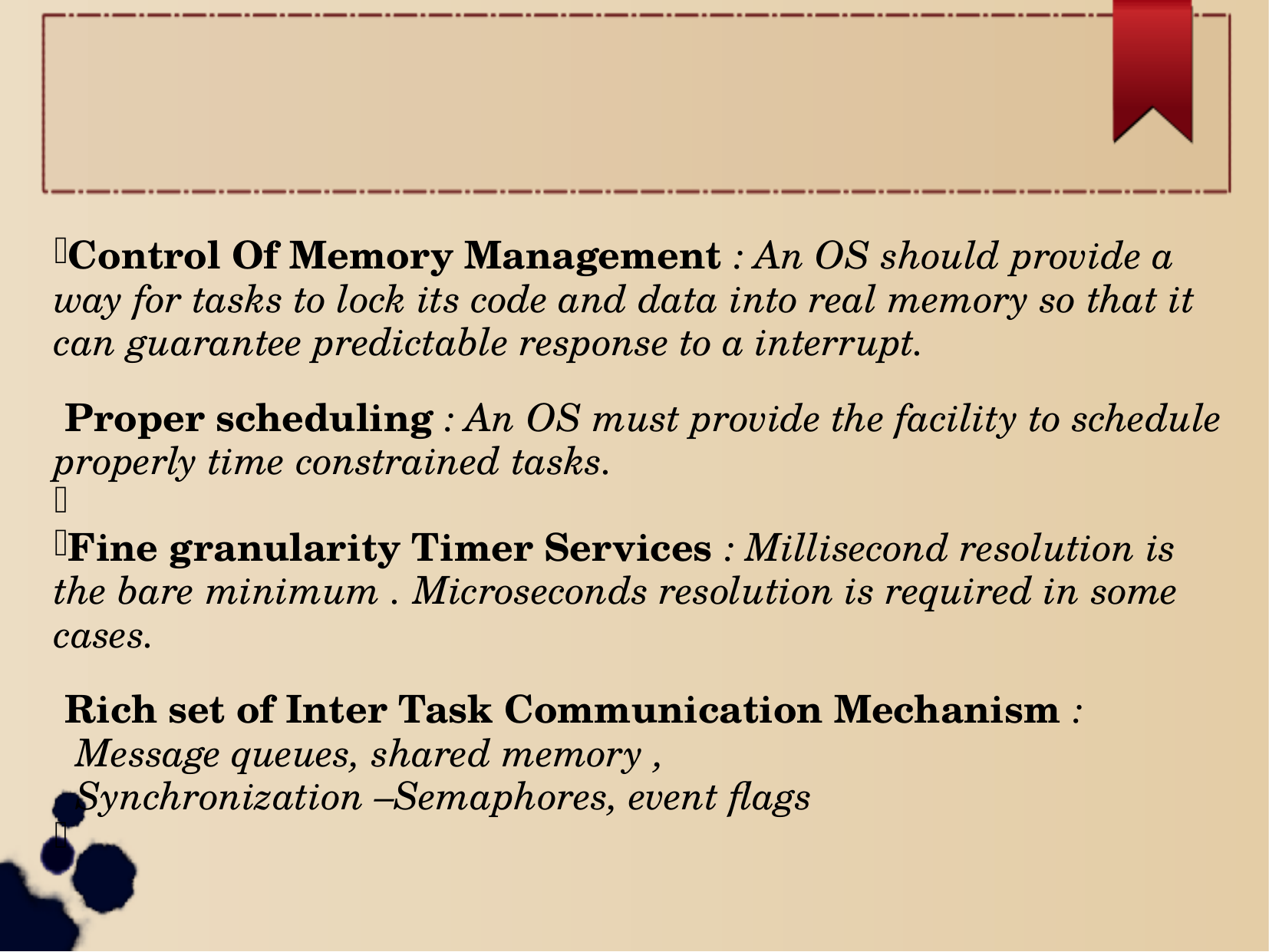

Control Of Memory Management : An OS should provide a way for tasks to lock its code and data into real memory so that it can guarantee predictable response to a interrupt.

 Proper scheduling : An OS must provide the facility to schedule properly time constrained tasks.

Fine granularity Timer Services : Millisecond resolution is the bare minimum . Microseconds resolution is required in some cases.

 Rich set of Inter Task Communication Mechanism :
  Message queues, shared memory ,
  Synchronization –Semaphores, event flags